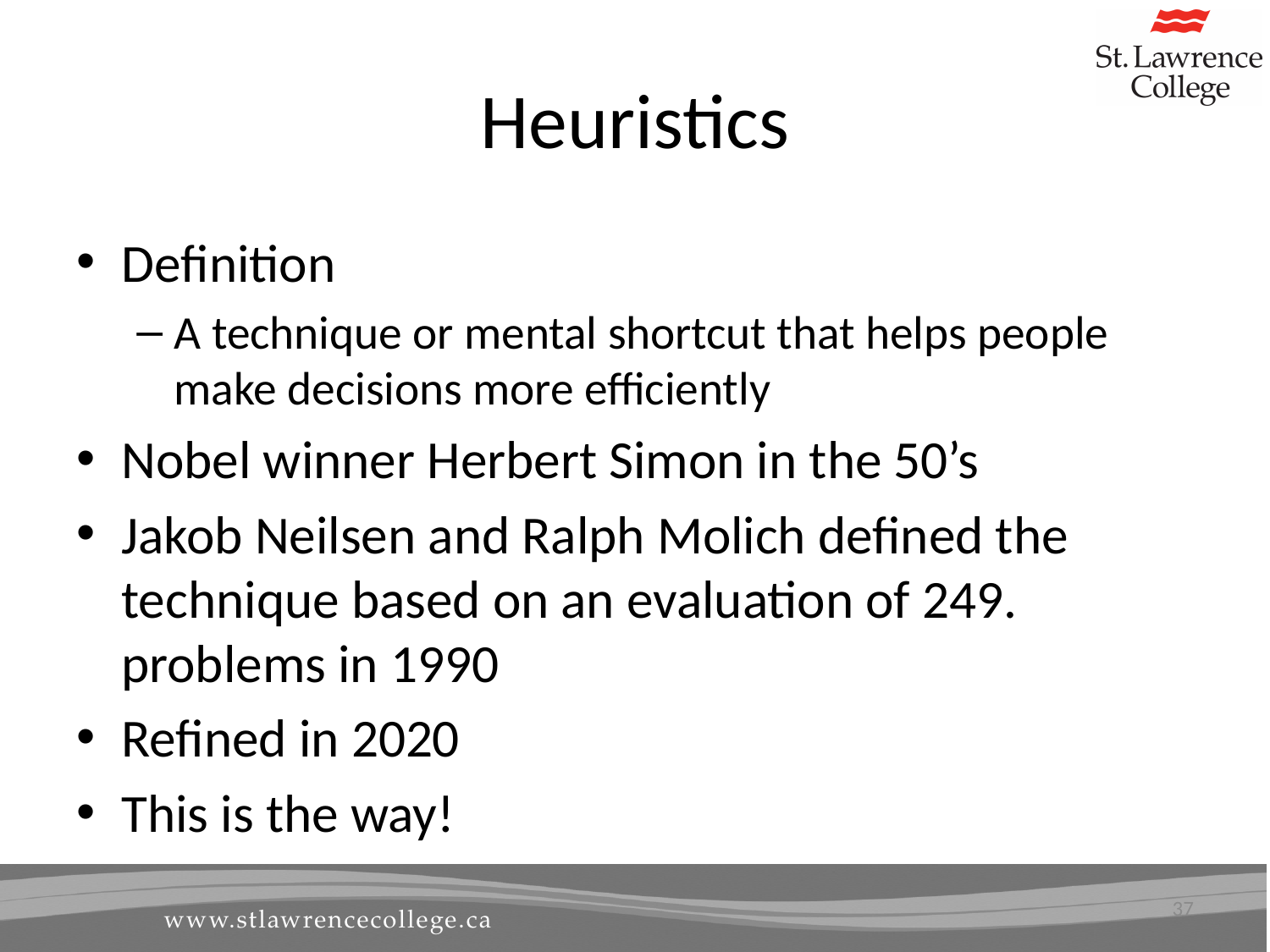

# Heuristics
Definition
A technique or mental shortcut that helps people make decisions more efficiently
Nobel winner Herbert Simon in the 50’s
Jakob Neilsen and Ralph Molich defined the technique based on an evaluation of 249. problems in 1990
Refined in 2020
This is the way!
37